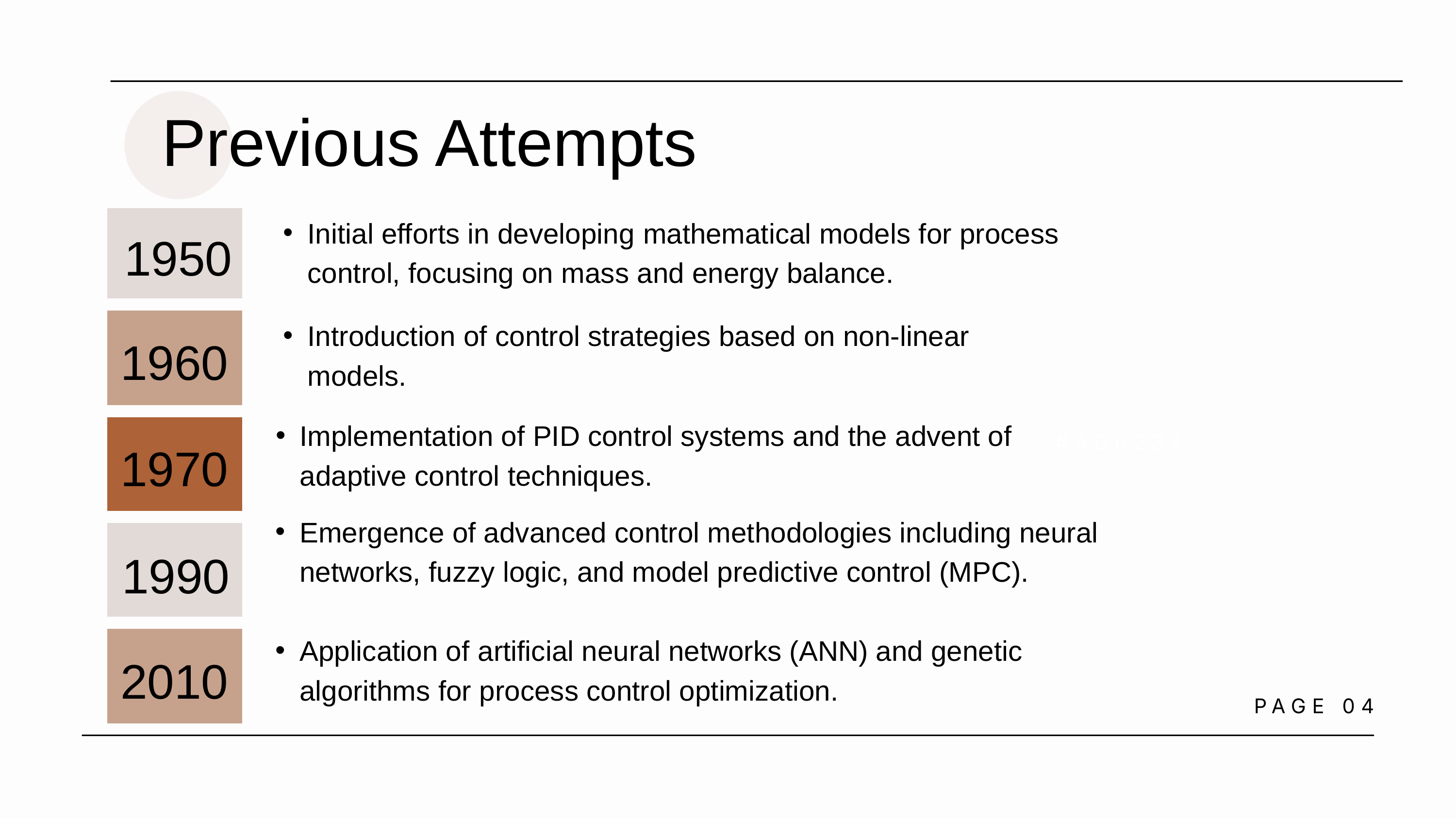

Previous Attempts

Initial efforts in developing mathematical models for process control, focusing on mass and energy balance.
1950

Introduction of control strategies based on non-linear models.
1960
Implementation of PID control systems and the advent of adaptive control techniques.

#AD6237
1970
Emergence of advanced control methodologies including neural networks, fuzzy logic, and model predictive control (MPC).

1990
Application of artificial neural networks (ANN) and genetic algorithms for process control optimization.

2010
PAGE 04